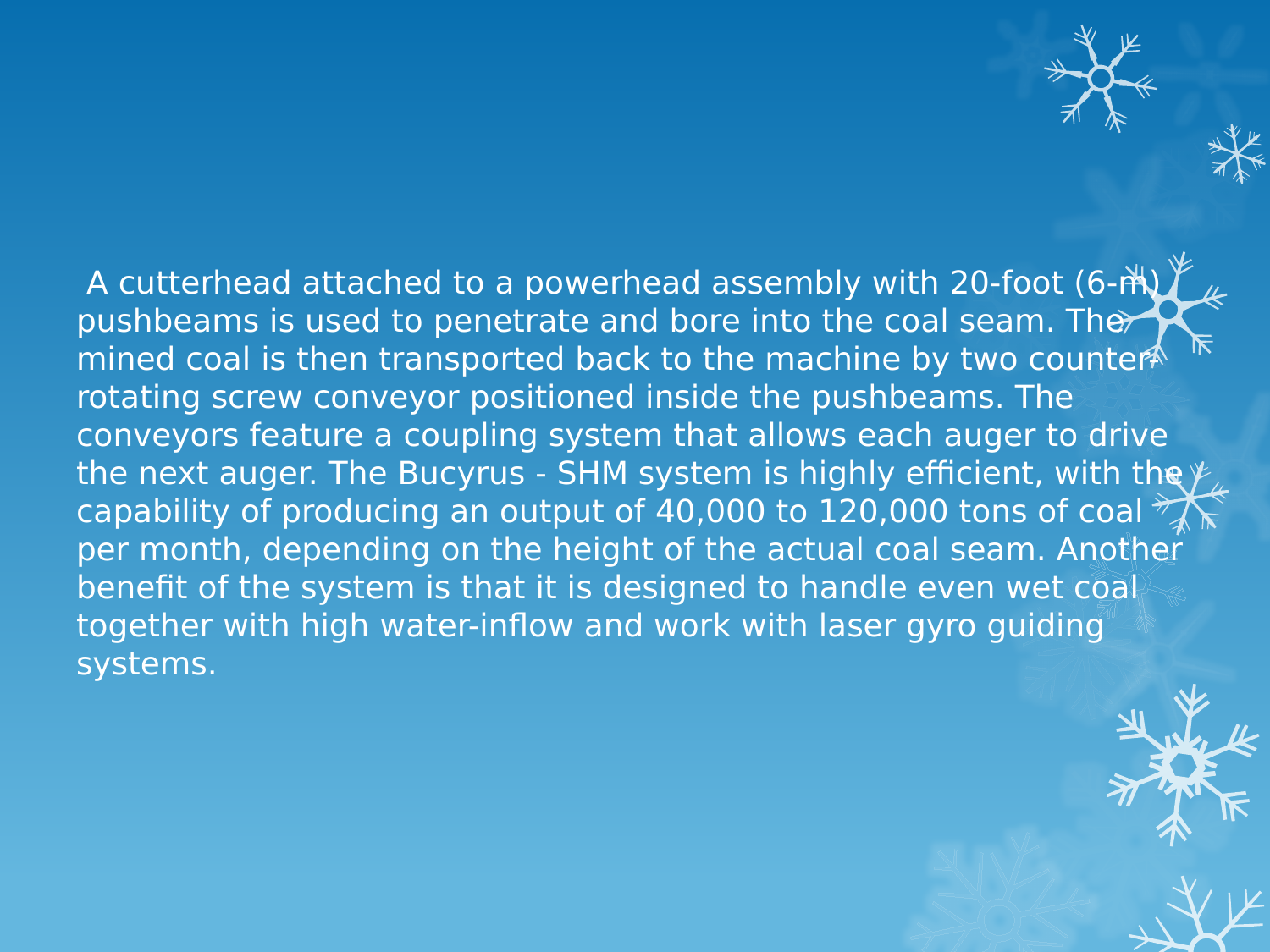

A cutterhead attached to a powerhead assembly with 20-foot (6-m) pushbeams is used to penetrate and bore into the coal seam. The mined coal is then transported back to the machine by two counter-rotating screw conveyor positioned inside the pushbeams. The conveyors feature a coupling system that allows each auger to drive the next auger. The Bucyrus - SHM system is highly efficient, with the capability of producing an output of 40,000 to 120,000 tons of coal per month, depending on the height of the actual coal seam. Another benefit of the system is that it is designed to handle even wet coal together with high water-inflow and work with laser gyro guiding systems.